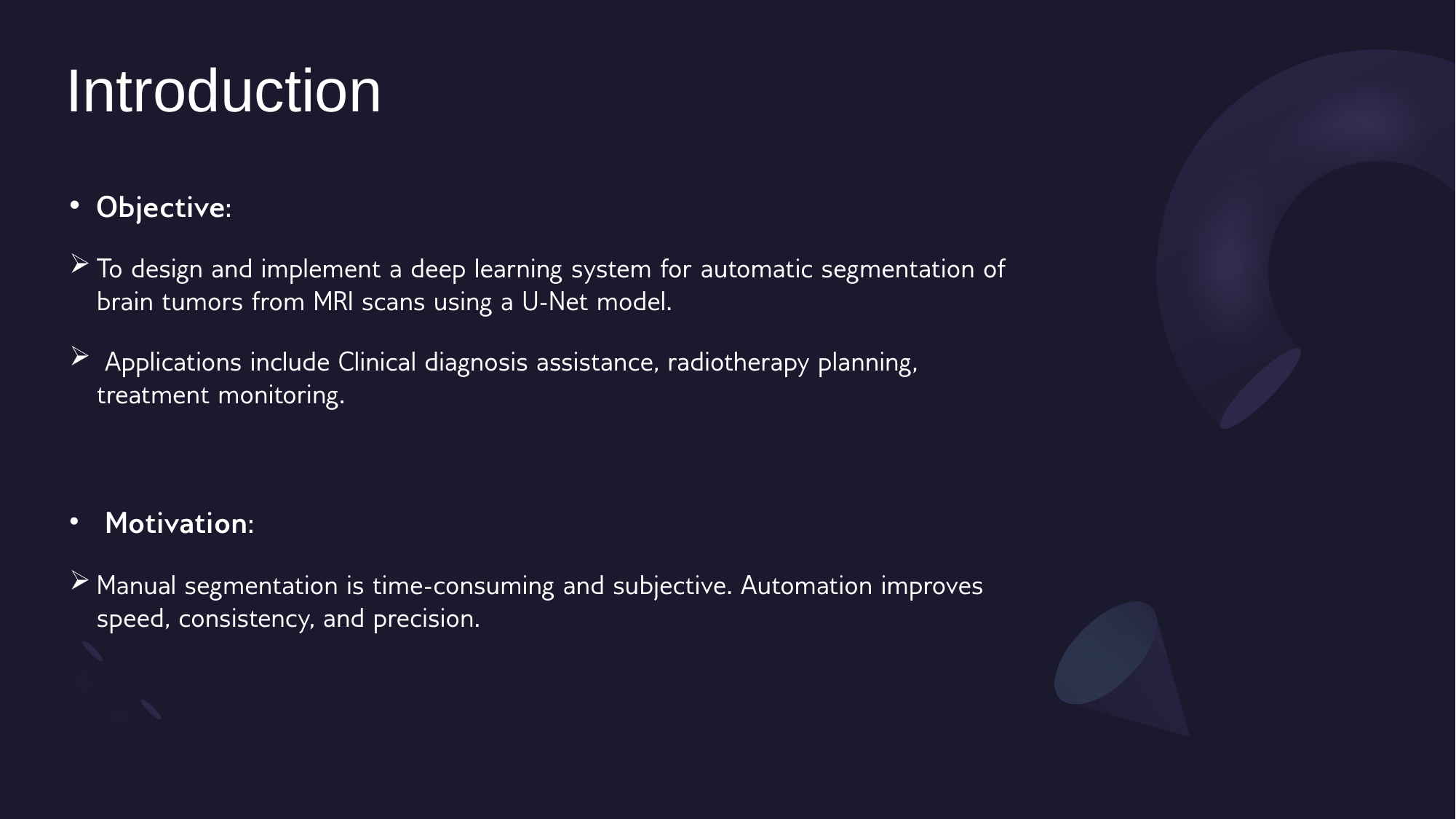

# Introduction
Objective:
To design and implement a deep learning system for automatic segmentation of brain tumors from MRI scans using a U-Net model.
 Applications include Clinical diagnosis assistance, radiotherapy planning, treatment monitoring.

 Motivation:
Manual segmentation is time-consuming and subjective. Automation improves speed, consistency, and precision.